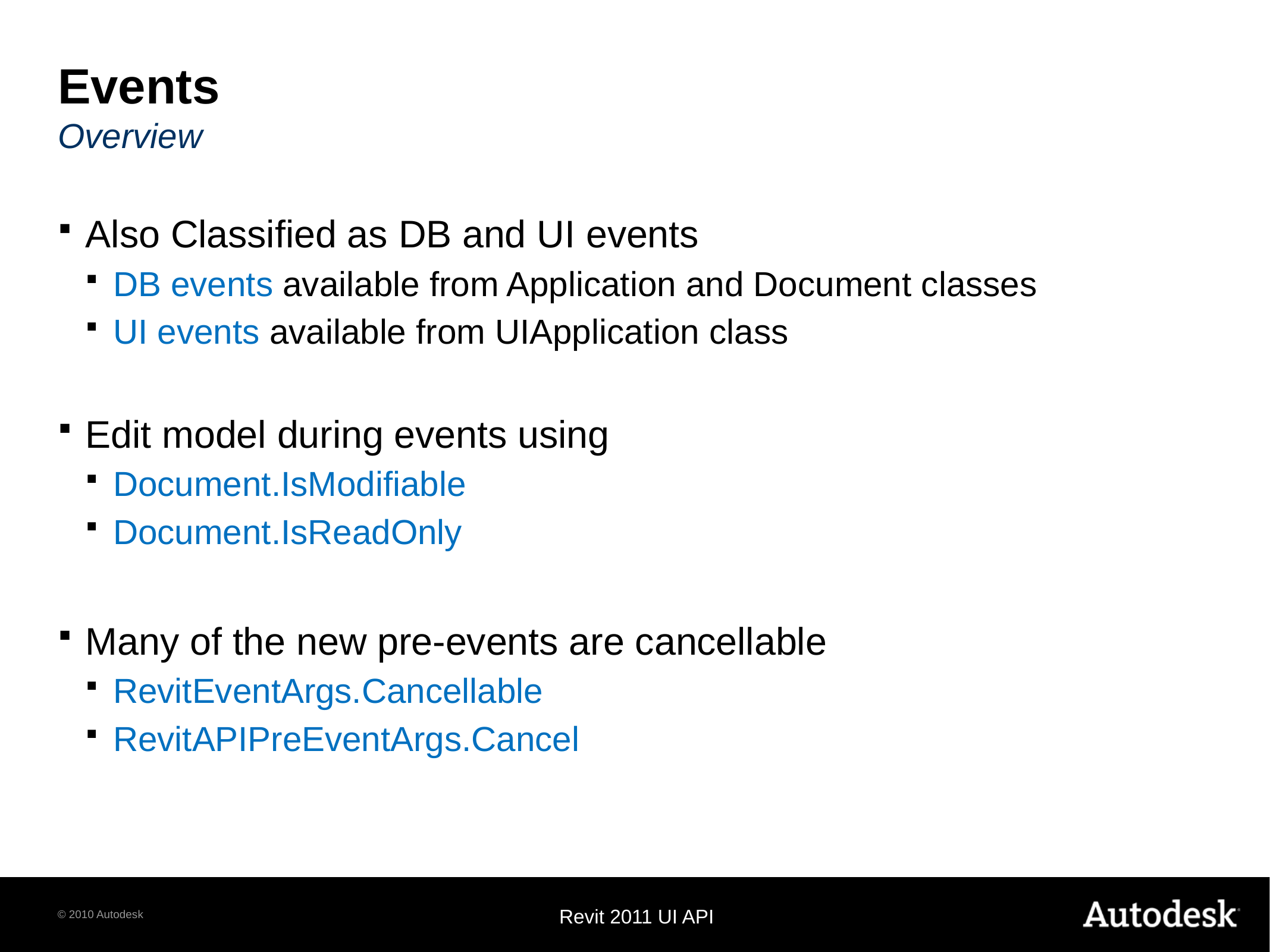

# Events Overview
Also Classified as DB and UI events
DB events available from Application and Document classes
UI events available from UIApplication class

Edit model during events using
Document.IsModifiable
Document.IsReadOnly

Many of the new pre-events are cancellable
RevitEventArgs.Cancellable
RevitAPIPreEventArgs.Cancel